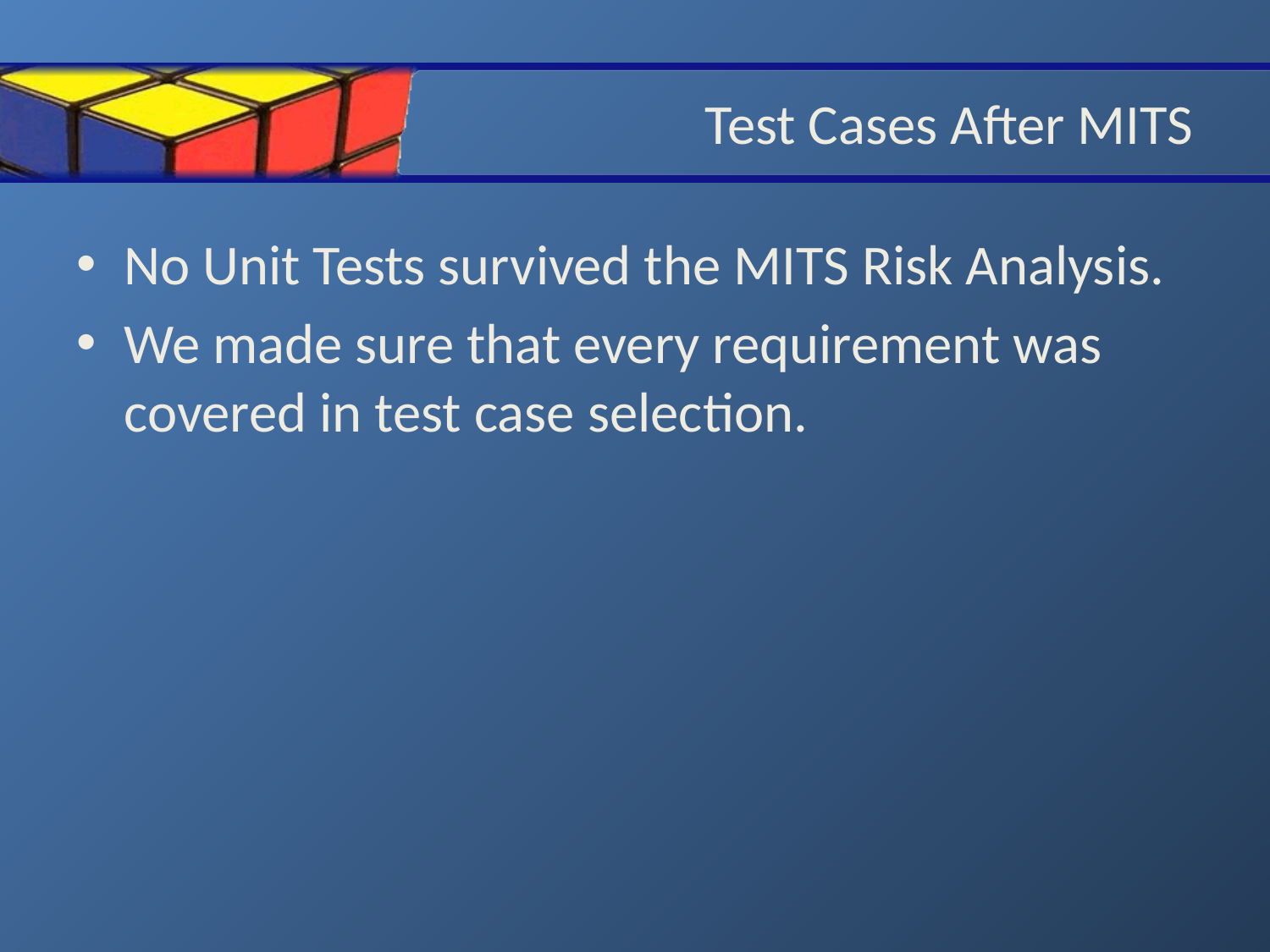

# Test Cases After MITS
No Unit Tests survived the MITS Risk Analysis.
We made sure that every requirement was covered in test case selection.